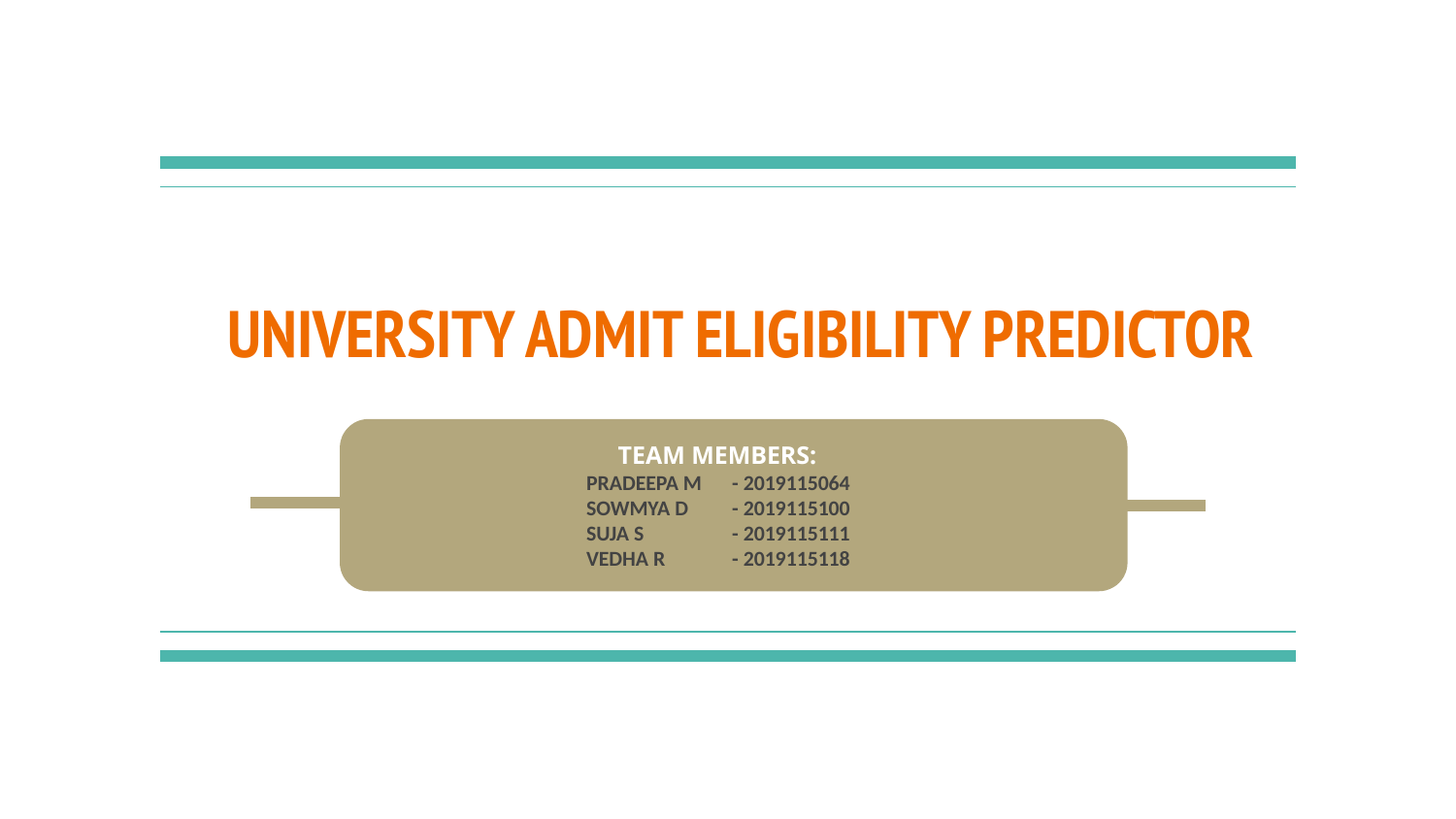

# UNIVERSITY ADMIT ELIGIBILITY PREDICTOR

     TEAM MEMBERS:
PRADEEPA M 	- 2019115064
SOWMYA D	- 2019115100
SUJA S 	- 2019115111
VEDHA R 	- 2019115118